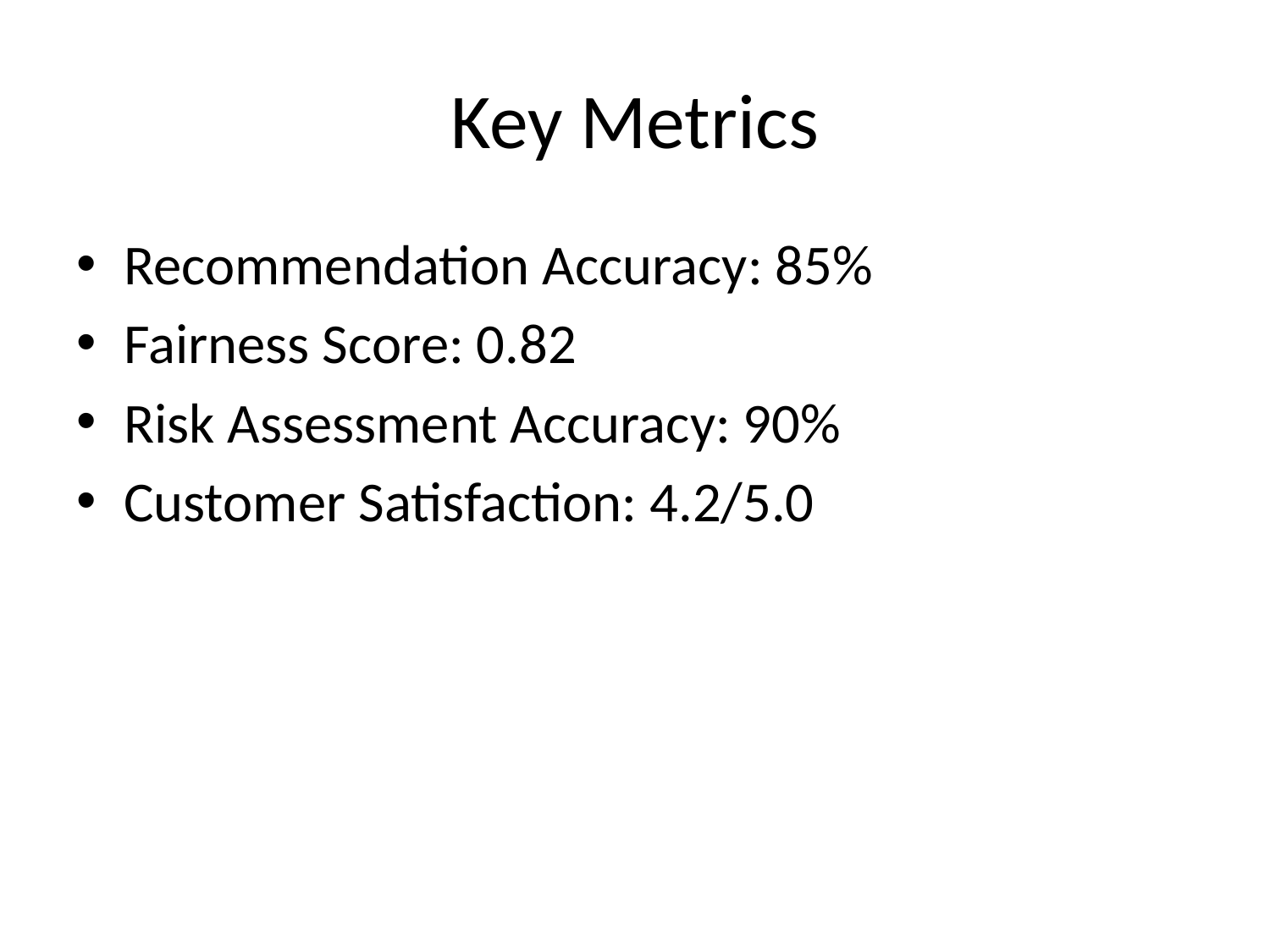

# Key Metrics
Recommendation Accuracy: 85%
Fairness Score: 0.82
Risk Assessment Accuracy: 90%
Customer Satisfaction: 4.2/5.0